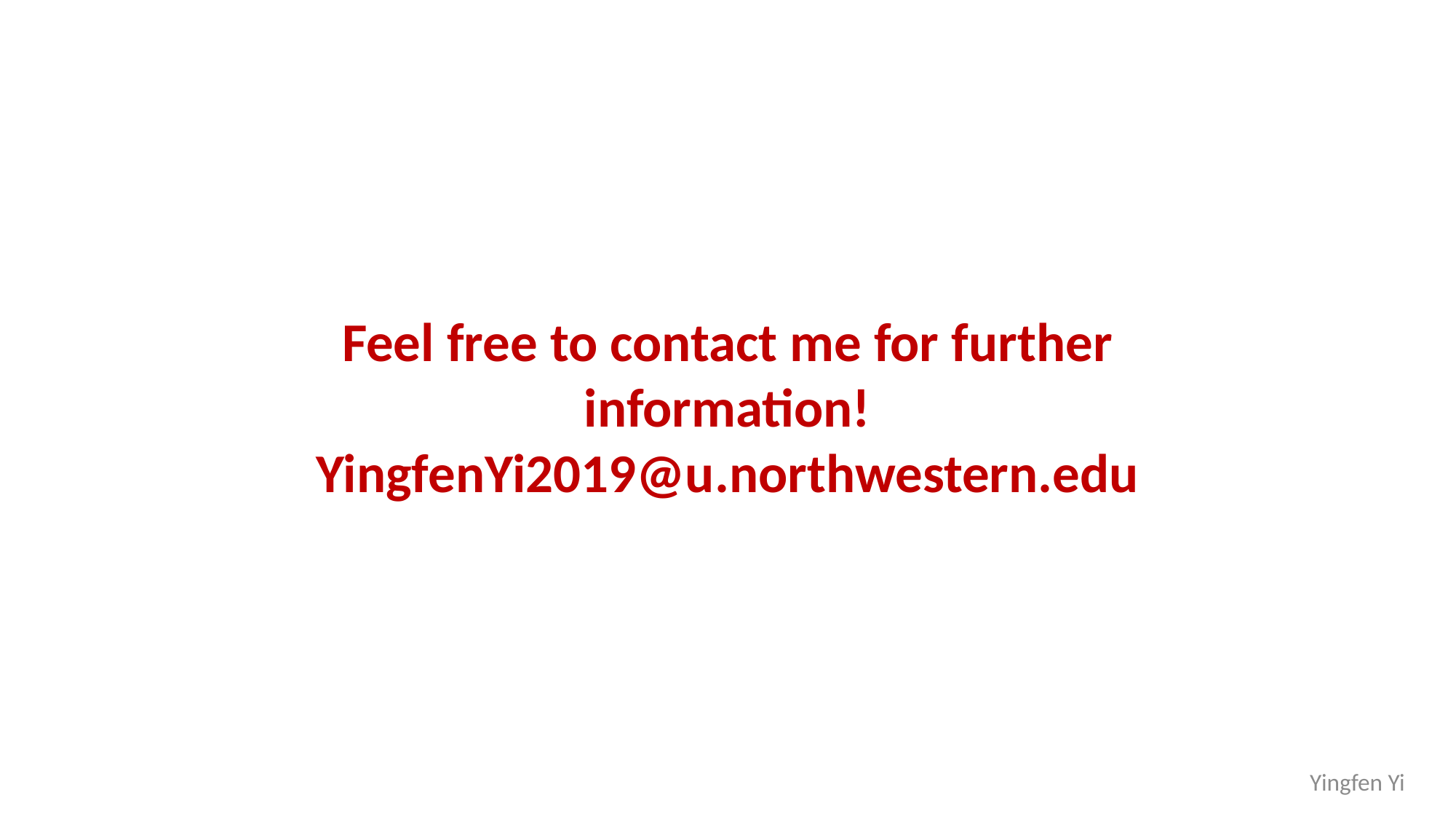

Feel free to contact me for further information!
YingfenYi2019@u.northwestern.edu
Yingfen Yi